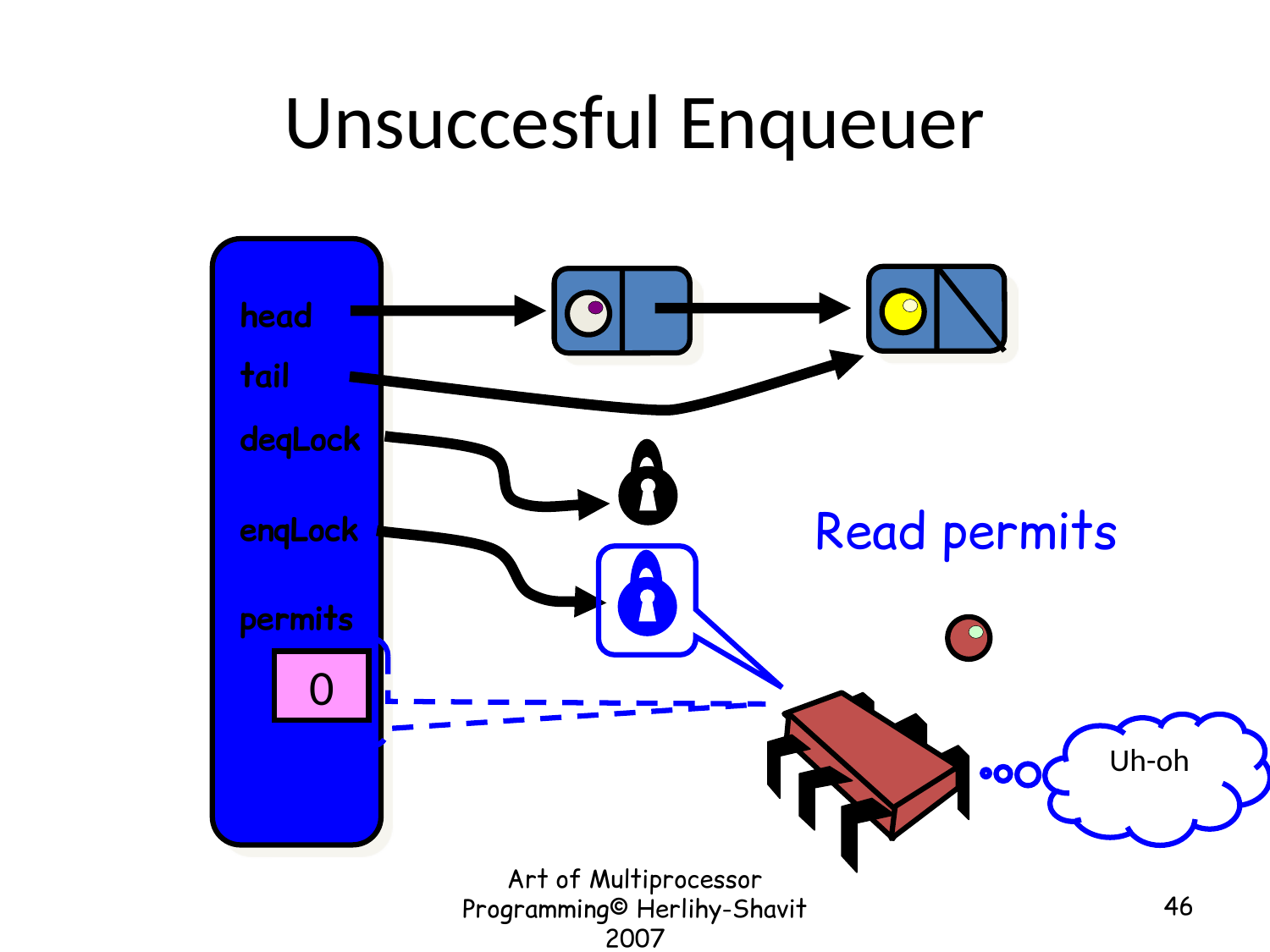

# Unsuccesful Enqueuer

head

tail

deqLock

Read permits
enqLock

permits

0

Uh-oh
Art of Multiprocessor Programming© Herlihy-Shavit 2007
46